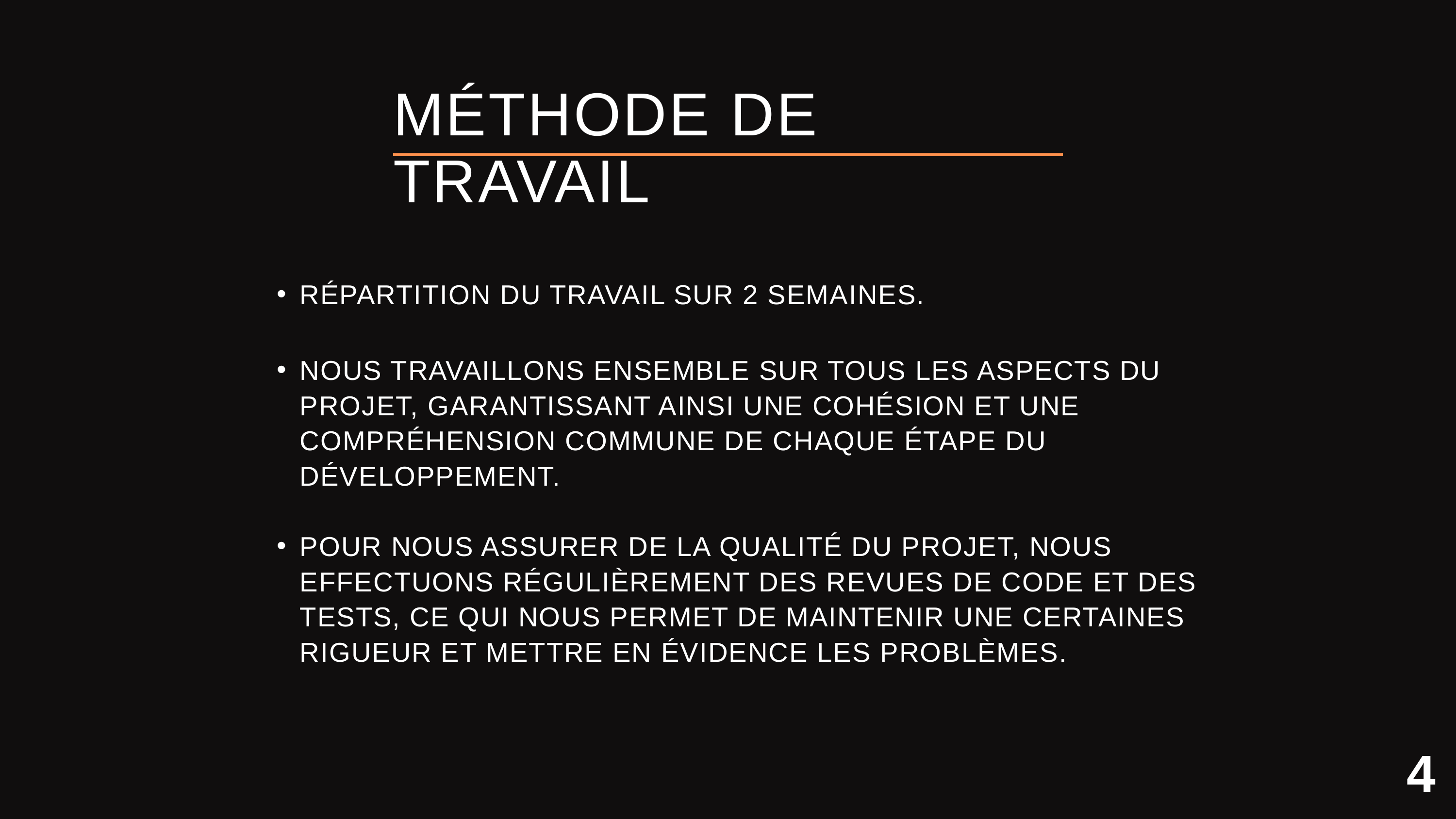

MÉTHODE DE TRAVAIL

RÉPARTITION DU TRAVAIL SUR 2 SEMAINES.

NOUS TRAVAILLONS ENSEMBLE SUR TOUS LES ASPECTS DU PROJET, GARANTISSANT AINSI UNE COHÉSION ET UNE COMPRÉHENSION COMMUNE DE CHAQUE ÉTAPE DU DÉVELOPPEMENT.

POUR NOUS ASSURER DE LA QUALITÉ DU PROJET, NOUS EFFECTUONS RÉGULIÈREMENT DES REVUES DE CODE ET DES TESTS, CE QUI NOUS PERMET DE MAINTENIR UNE CERTAINES RIGUEUR ET METTRE EN ÉVIDENCE LES PROBLÈMES.

4